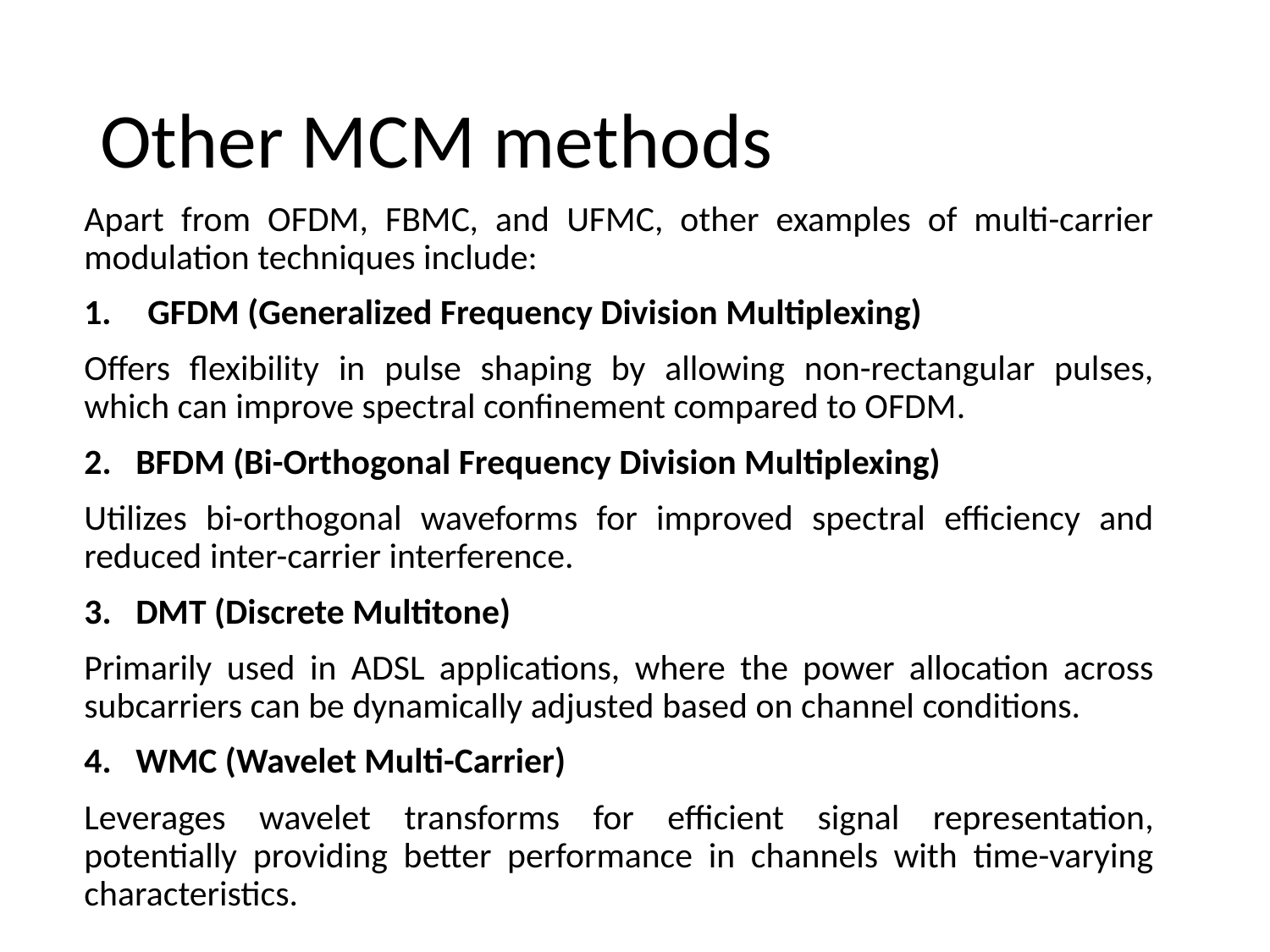

# Other MCM methods
Apart from OFDM, FBMC, and UFMC, other examples of multi-carrier modulation techniques include:
GFDM (Generalized Frequency Division Multiplexing)
Offers flexibility in pulse shaping by allowing non-rectangular pulses, which can improve spectral confinement compared to OFDM.
2.   BFDM (Bi-Orthogonal Frequency Division Multiplexing)
Utilizes bi-orthogonal waveforms for improved spectral efficiency and reduced inter-carrier interference.
3.   DMT (Discrete Multitone)
Primarily used in ADSL applications, where the power allocation across subcarriers can be dynamically adjusted based on channel conditions.
4.   WMC (Wavelet Multi-Carrier)
Leverages wavelet transforms for efficient signal representation, potentially providing better performance in channels with time-varying characteristics.